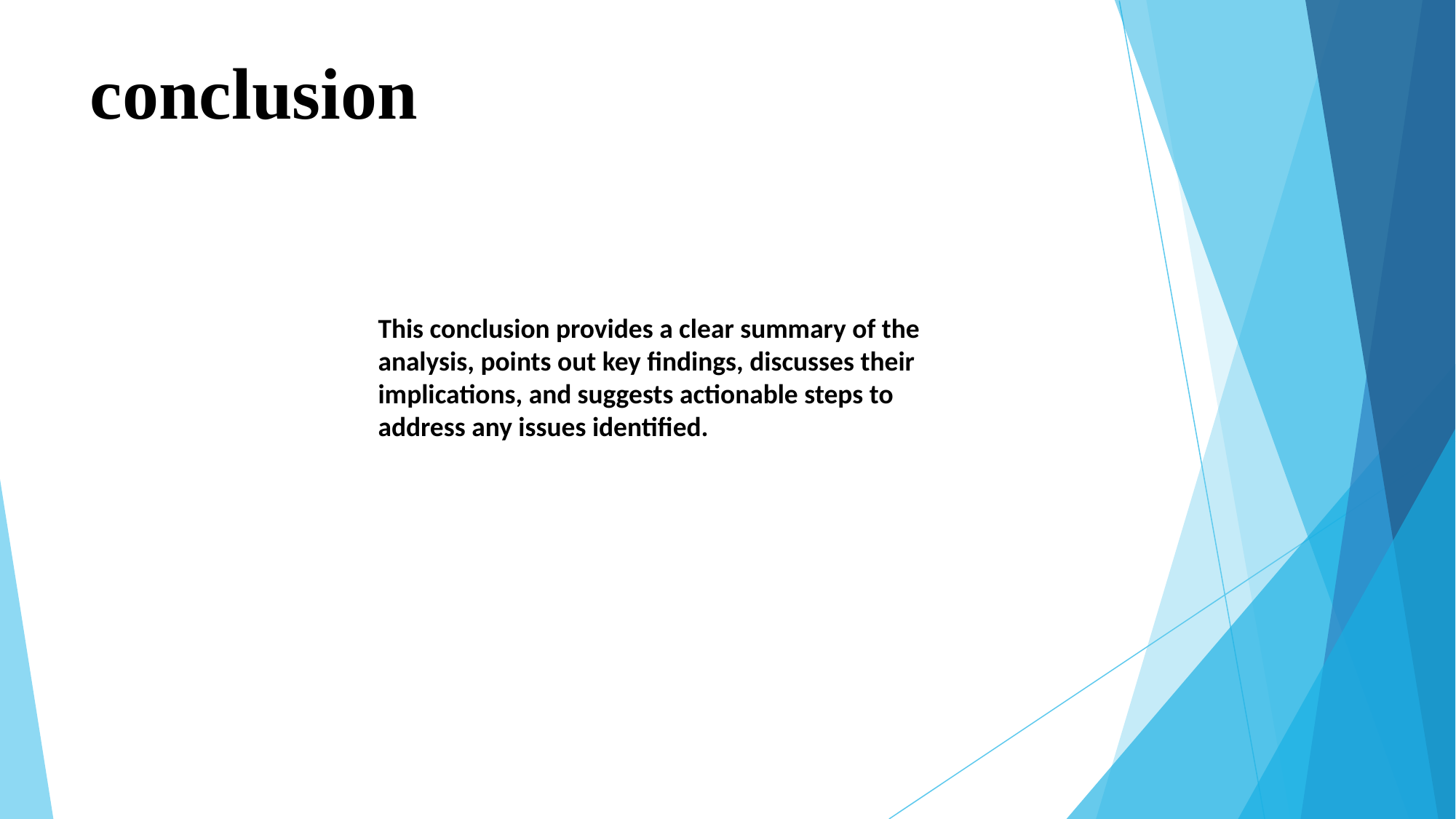

# conclusion
This conclusion provides a clear summary of the analysis, points out key findings, discusses their implications, and suggests actionable steps to address any issues identified.